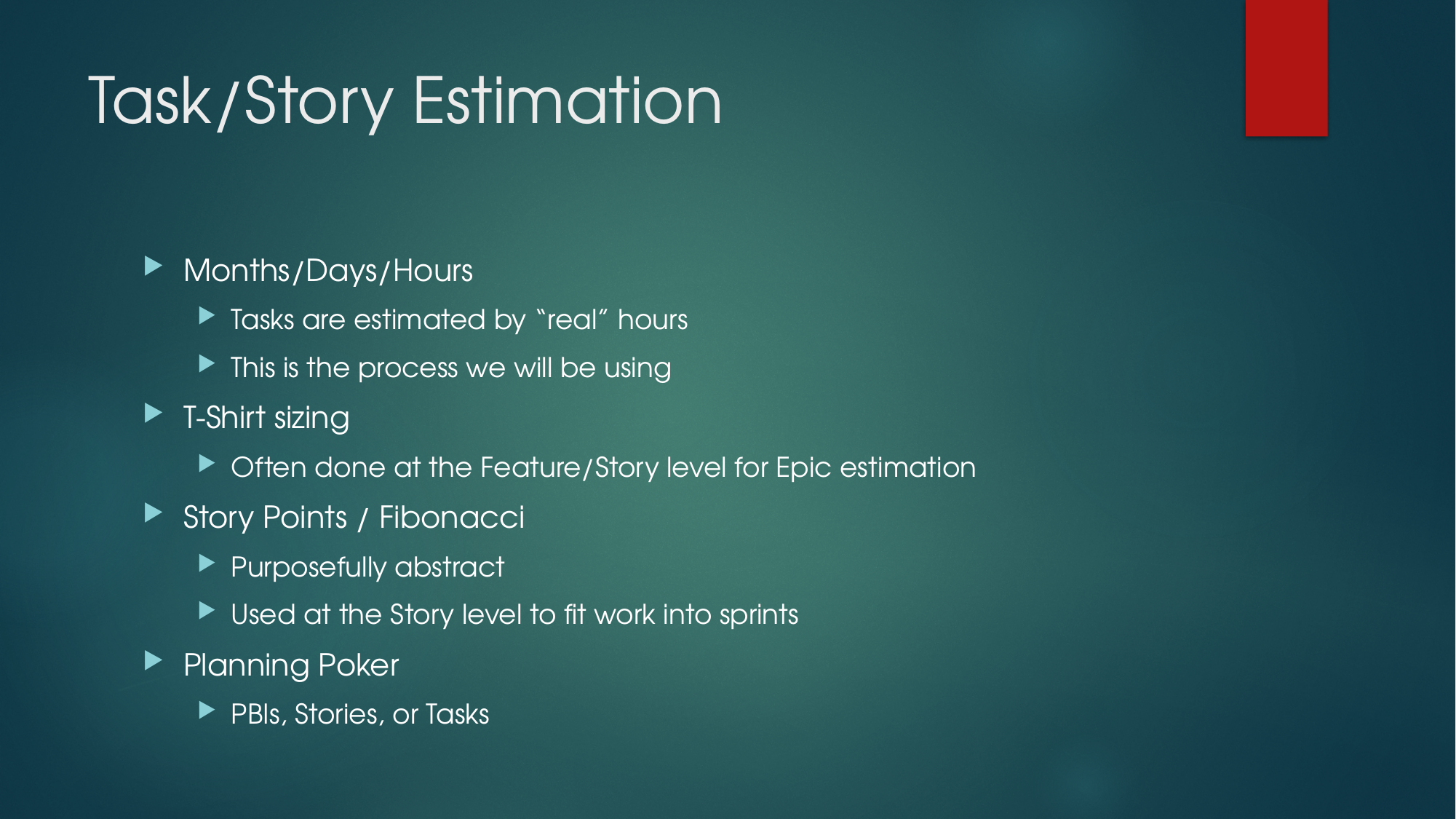

# Task/Story Estimation
Months/Days/Hours
Tasks are estimated by “real” hours
This is the process we will be using
T-Shirt sizing
Often done at the Feature/Story level for Epic estimation
Story Points / Fibonacci
Purposefully abstract
Used at the Story level to fit work into sprints
Planning Poker
PBIs, Stories, or Tasks